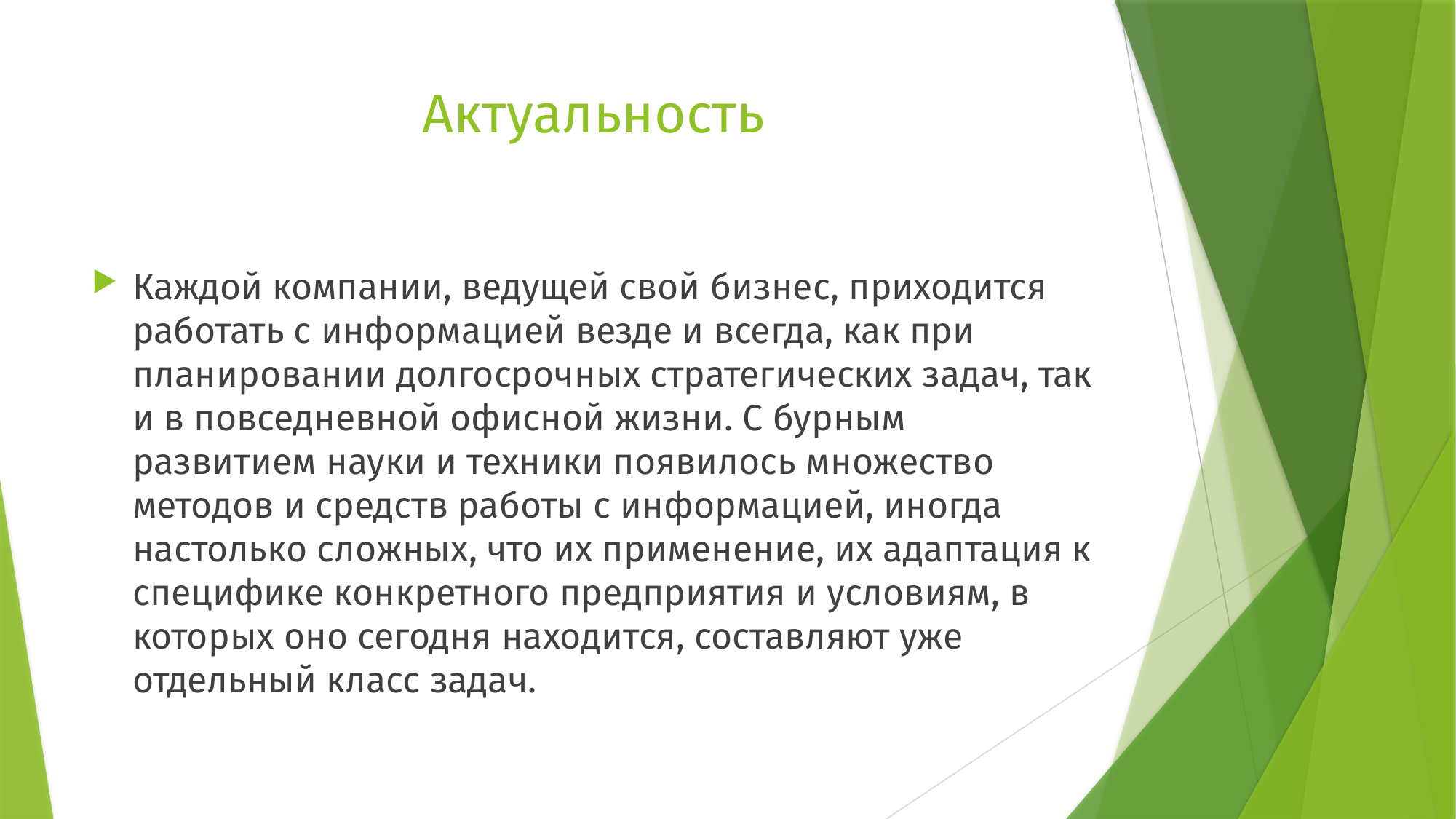

# Актуальность
Каждой компании, ведущей свой бизнес, приходится работать с информацией везде и всегда, как при планировании долгосрочных стратегических задач, так и в повседневной офисной жизни. С бурным развитием науки и техники появилось множество методов и средств работы с информацией, иногда настолько сложных, что их применение, их адаптация к специфике конкретного предприятия и условиям, в которых оно сегодня находится, составляют уже отдельный класс задач.